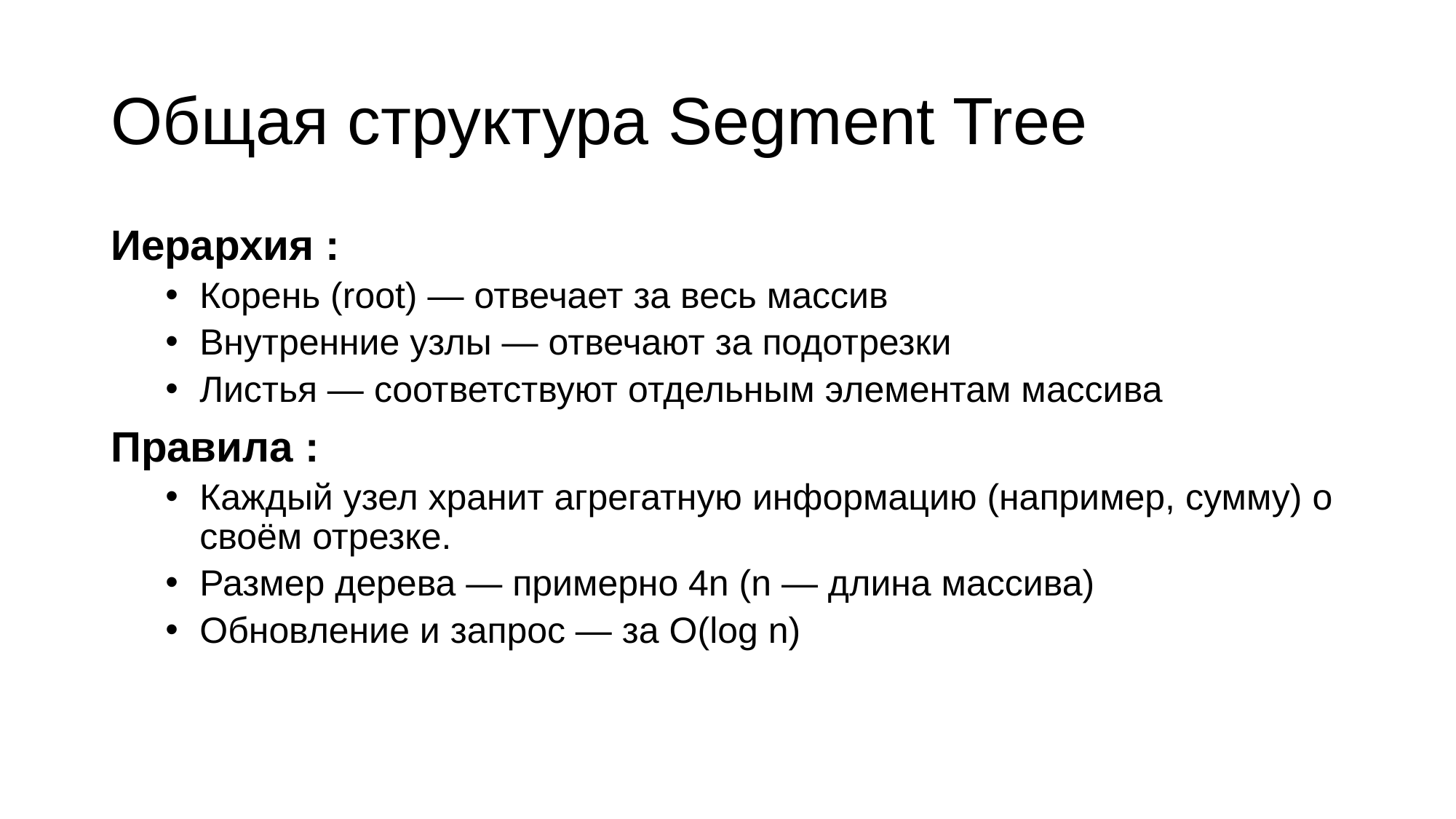

# Общая структура Segment Tree
Иерархия :
Корень (root) — отвечает за весь массив
Внутренние узлы — отвечают за подотрезки
Листья — соответствуют отдельным элементам массива
Правила :
Каждый узел хранит агрегатную информацию (например, сумму) о своём отрезке.
Размер дерева — примерно 4n (n — длина массива)
Обновление и запрос — за O(log n)